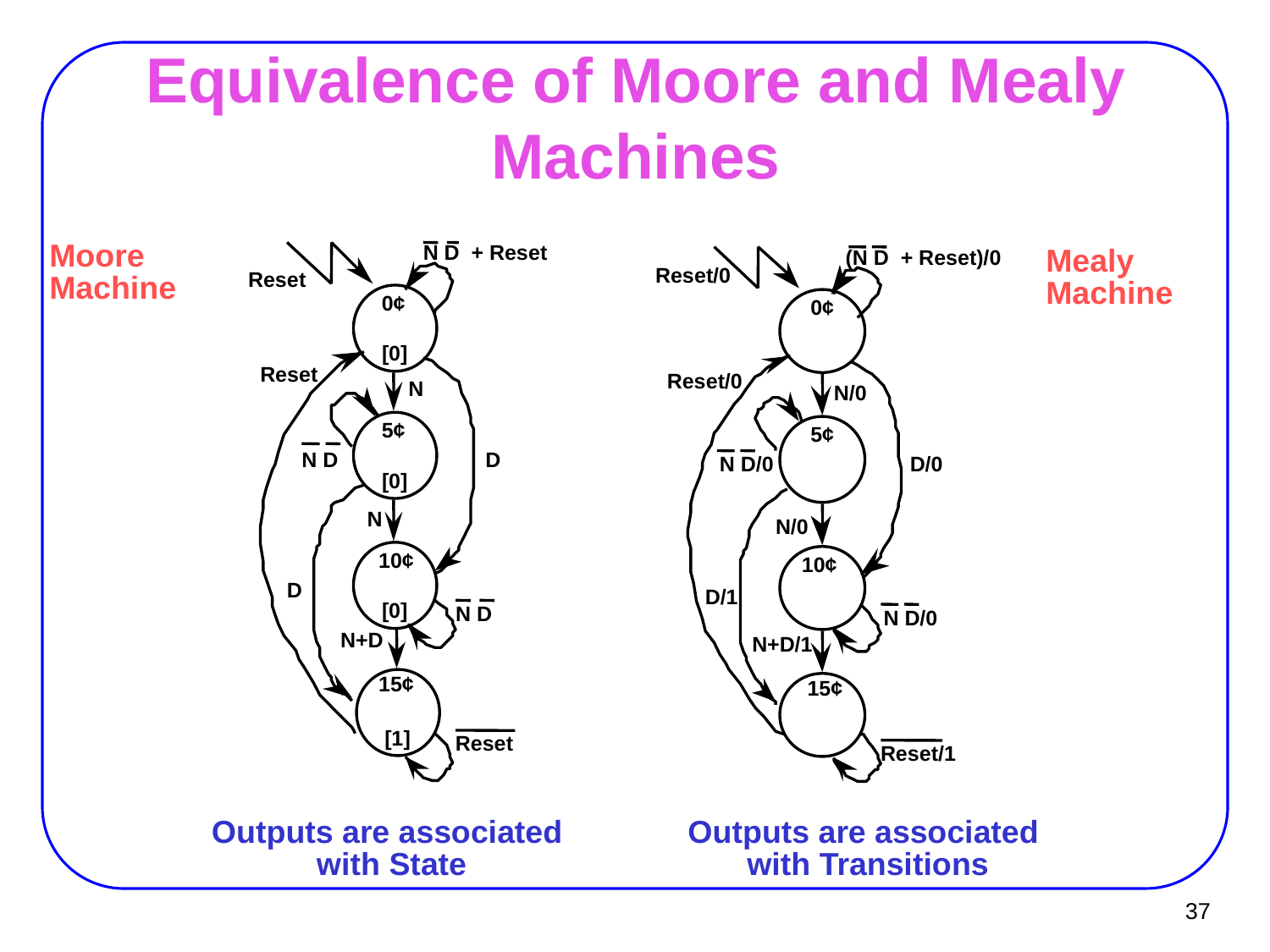

# Equivalence of Moore and Mealy Machines
Moore
Machine
N D  + Reset

Mealy
Machine
(N D  + Reset)/0

Reset/0

Reset

0¢

0¢
[0]

D

Reset

Reset/0

N
N/0

5¢
5¢

N D

N D/0
D/0
[0]

D

N
N/0

10¢

10¢
D/1
[0]
N D

N D/0
N+D

N+D/1

15¢

15¢

[1]
Reset

Reset/1

Outputs are associated
with State
Outputs are associated
with Transitions
37